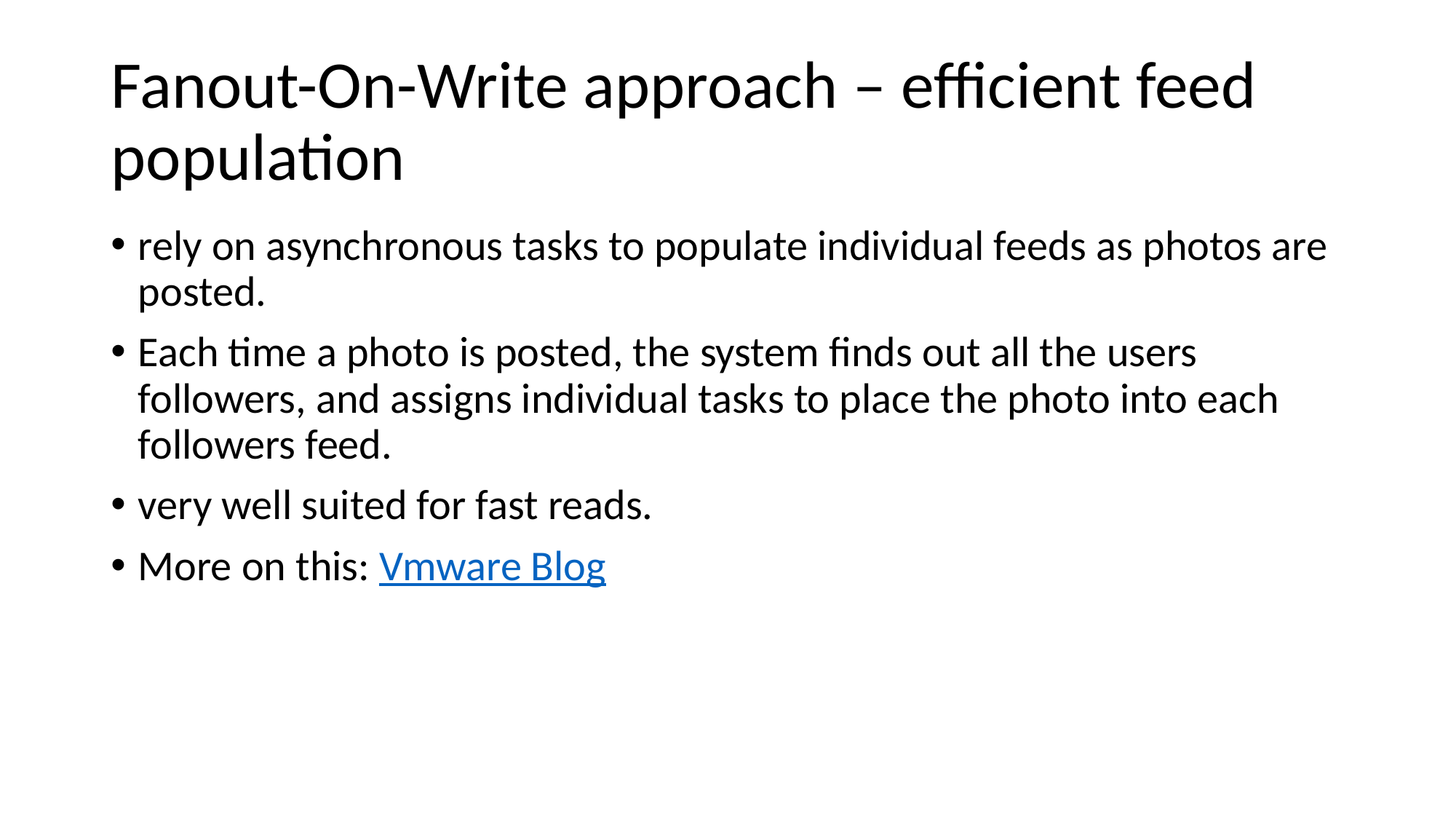

# Fanout-On-Write approach – efficient feed population
rely on asynchronous tasks to populate individual feeds as photos are posted.
Each time a photo is posted, the system finds out all the users followers, and assigns individual tasks to place the photo into each followers feed.
very well suited for fast reads.
More on this: Vmware Blog